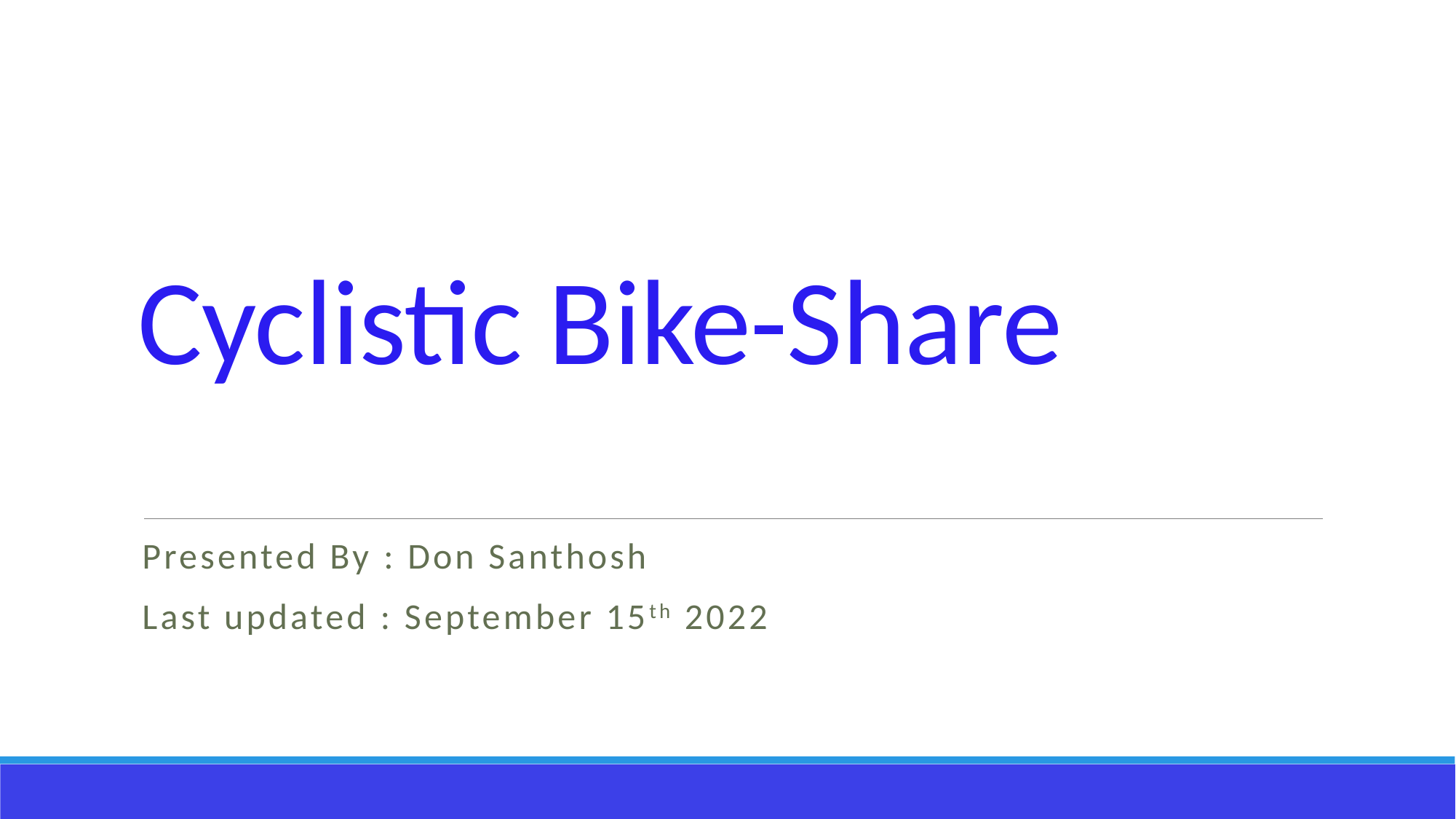

# Cyclistic Bike-Share
Presented By : Don Santhosh
Last updated : September 15th 2022